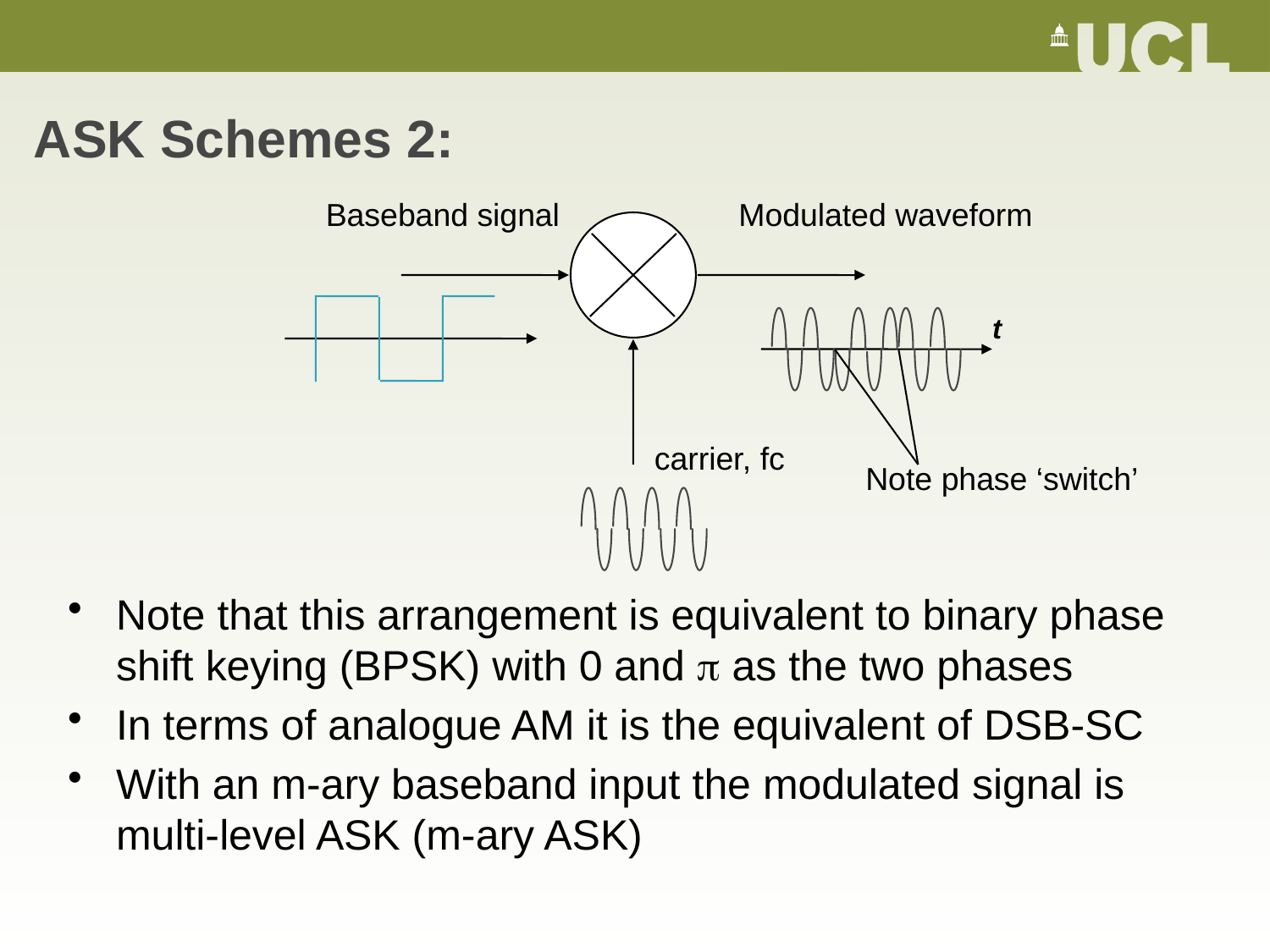

# ASK Schemes 2:
Baseband signal
Modulated waveform

t

carrier, fc
Note phase ‘switch’

Note that this arrangement is equivalent to binary phase shift keying (BPSK) with 0 and π as the two phases
In terms of analogue AM it is the equivalent of DSB-SC
With an m-ary baseband input the modulated signal is multi-level ASK (m-ary ASK)